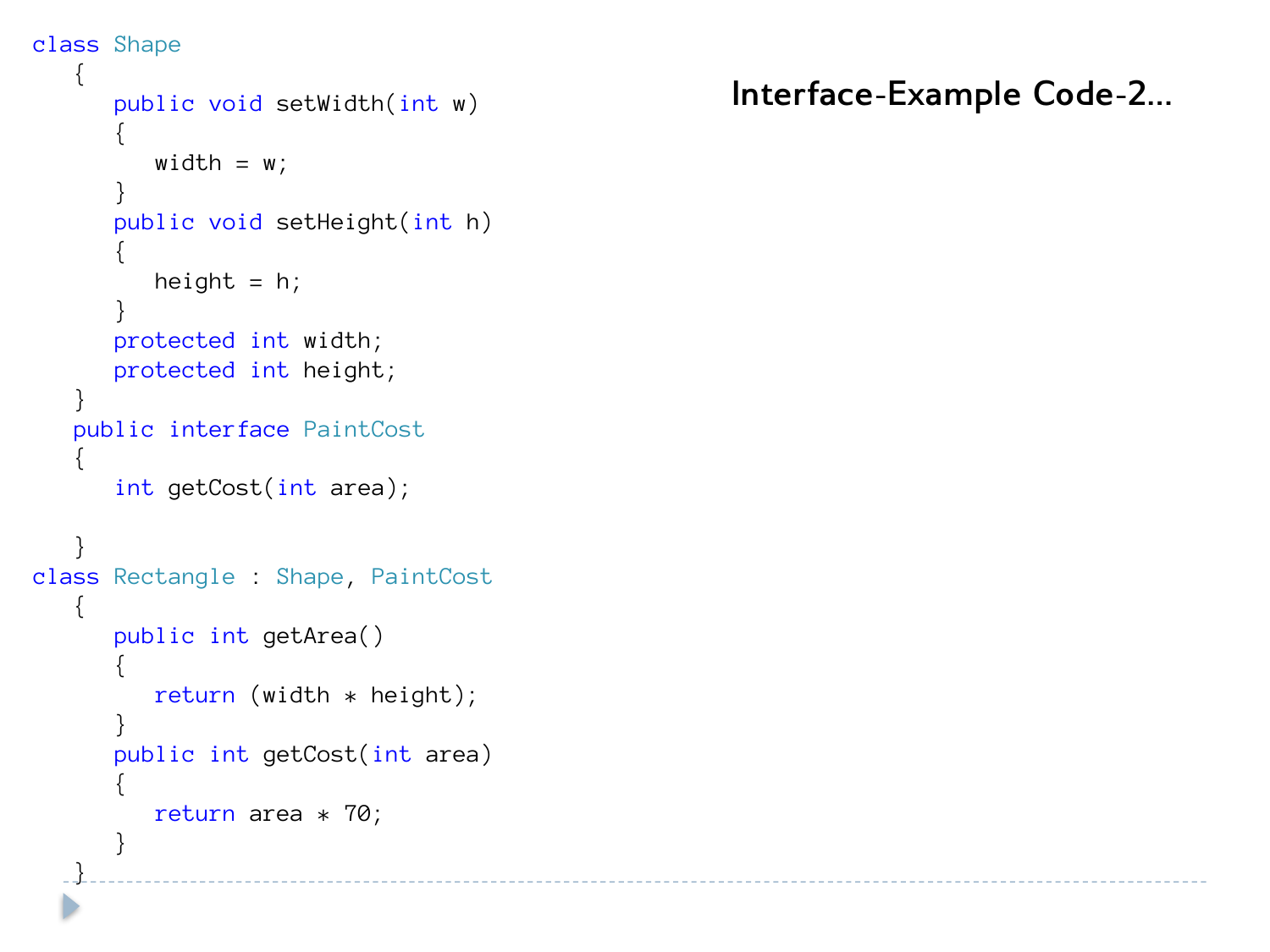

class Shape
   {
      public void setWidth(int w)
      {
         width = w;
      }
      public void setHeight(int h)
      {
         height = h;
      }
      protected int width;
      protected int height;
   }
   public interface PaintCost
   {
      int getCost(int area);

   }
class Rectangle : Shape, PaintCost
   {
      public int getArea()
      {
         return (width * height);
      }
      public int getCost(int area)
      {
         return area * 70;
      }
   }
Interface-Example Code-2…